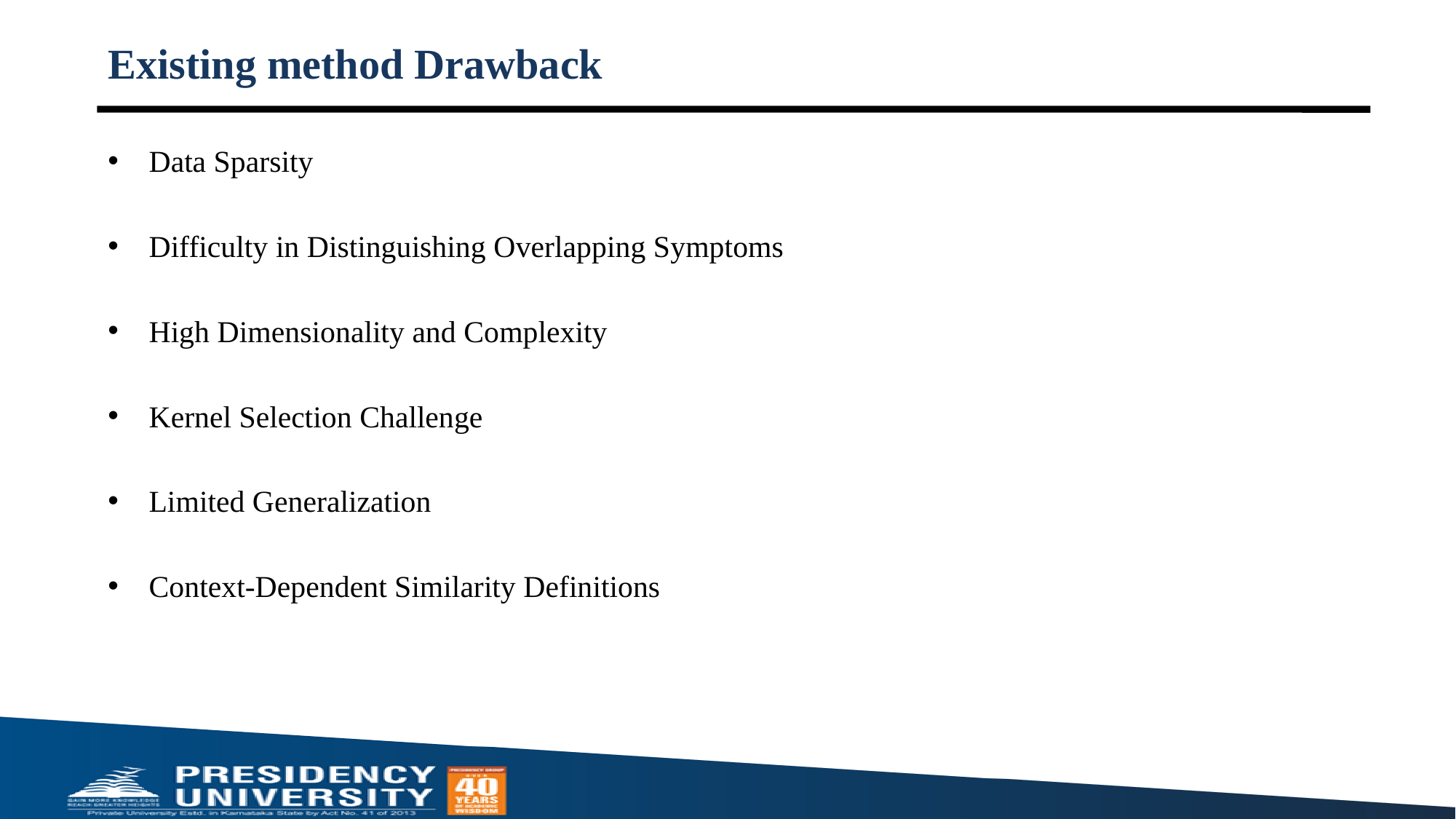

# Existing method Drawback
Data Sparsity

Difficulty in Distinguishing Overlapping Symptoms

High Dimensionality and Complexity

Kernel Selection Challenge

Limited Generalization

Context-Dependent Similarity Definitions